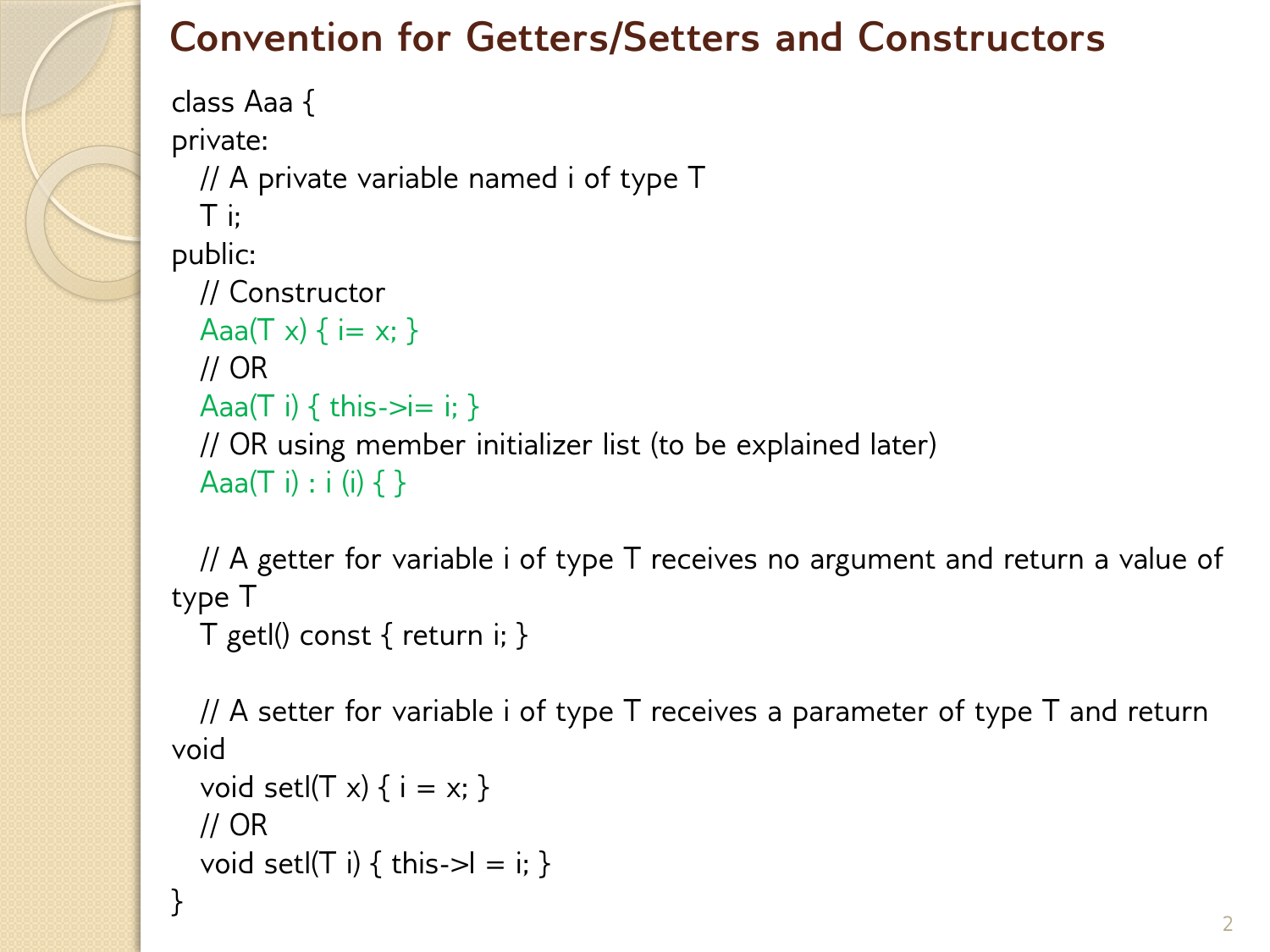

# Convention for Getters/Setters and Constructors
class Aaa {
private:
   // A private variable named i of type T
   T i;
public:
   // Constructor
   Aaa(T x) { i= x; }
   // OR
   Aaa(T i) { this->i= i; }
   // OR using member initializer list (to be explained later)
   Aaa(T i) : i (i) { }

   // A getter for variable i of type T receives no argument and return a value of type T
   T getI() const { return i; }

   // A setter for variable i of type T receives a parameter of type T and return void
   void setI(T x) { i = x; }
   // OR
   void setI(T i) { this->I = i; }
}
2